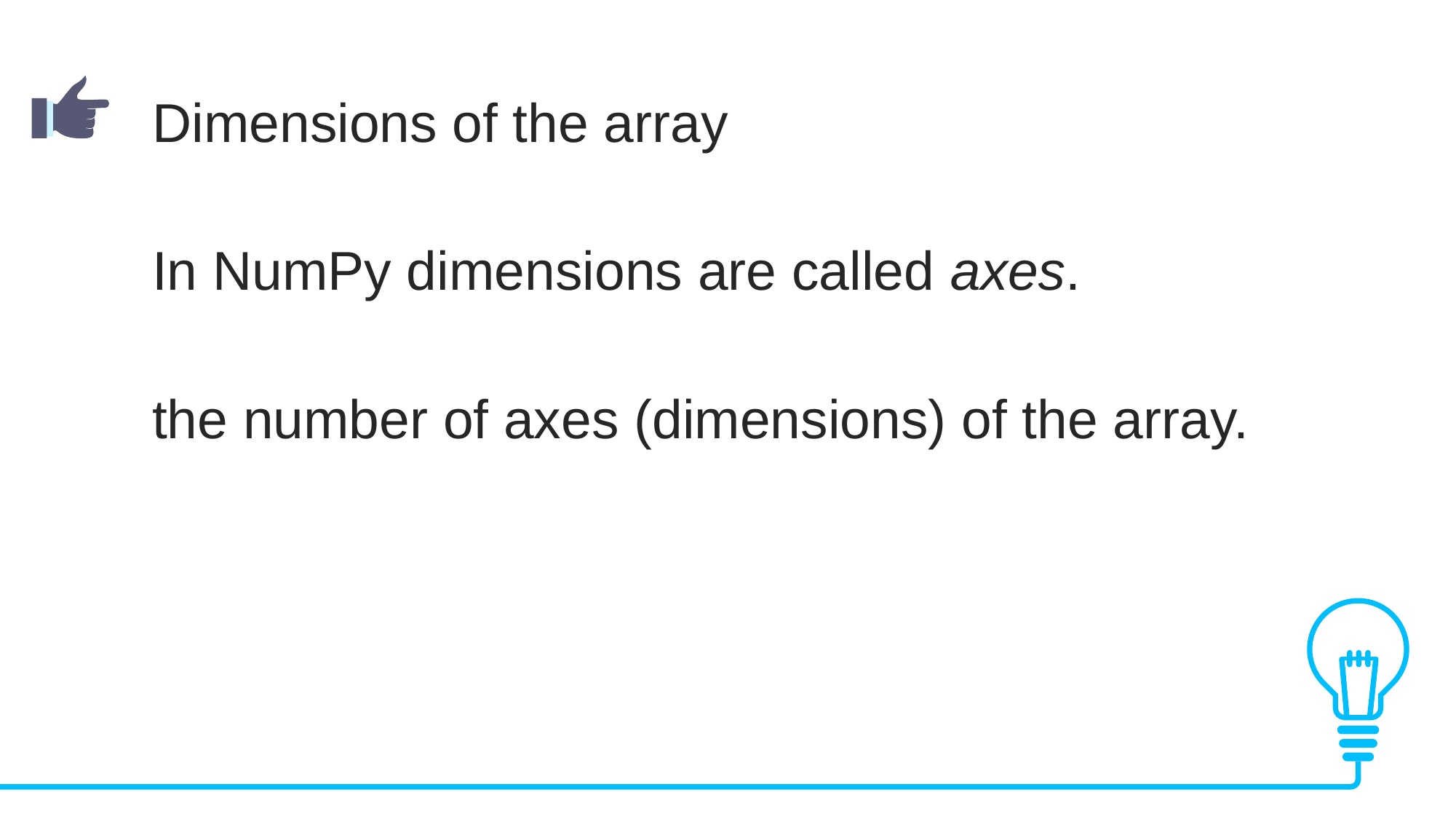

Dimensions of the array

In NumPy dimensions are called axes.

the number of axes (dimensions) of the array.